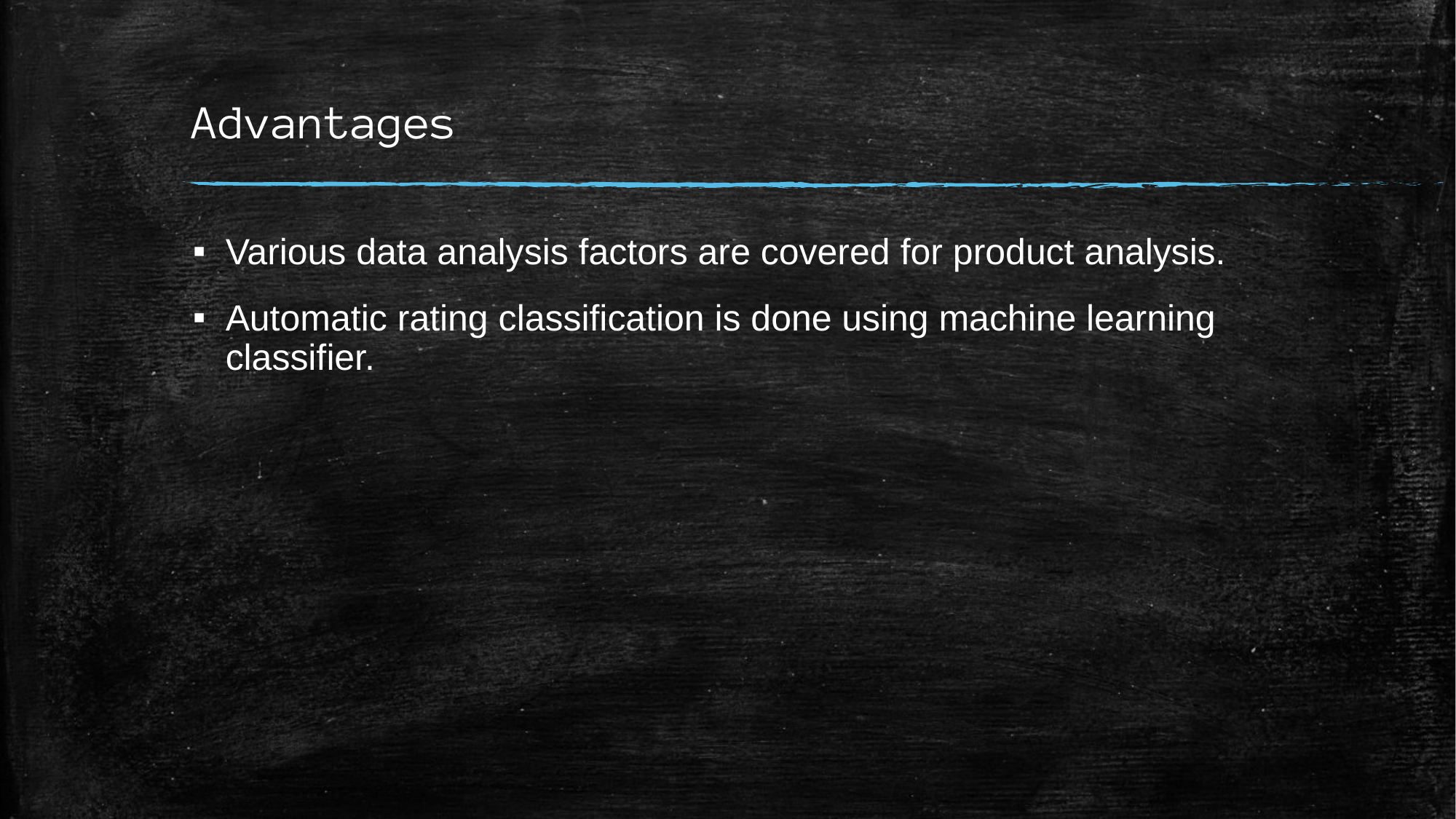

# Advantages
Various data analysis factors are covered for product analysis.
Automatic rating classification is done using machine learning classifier.